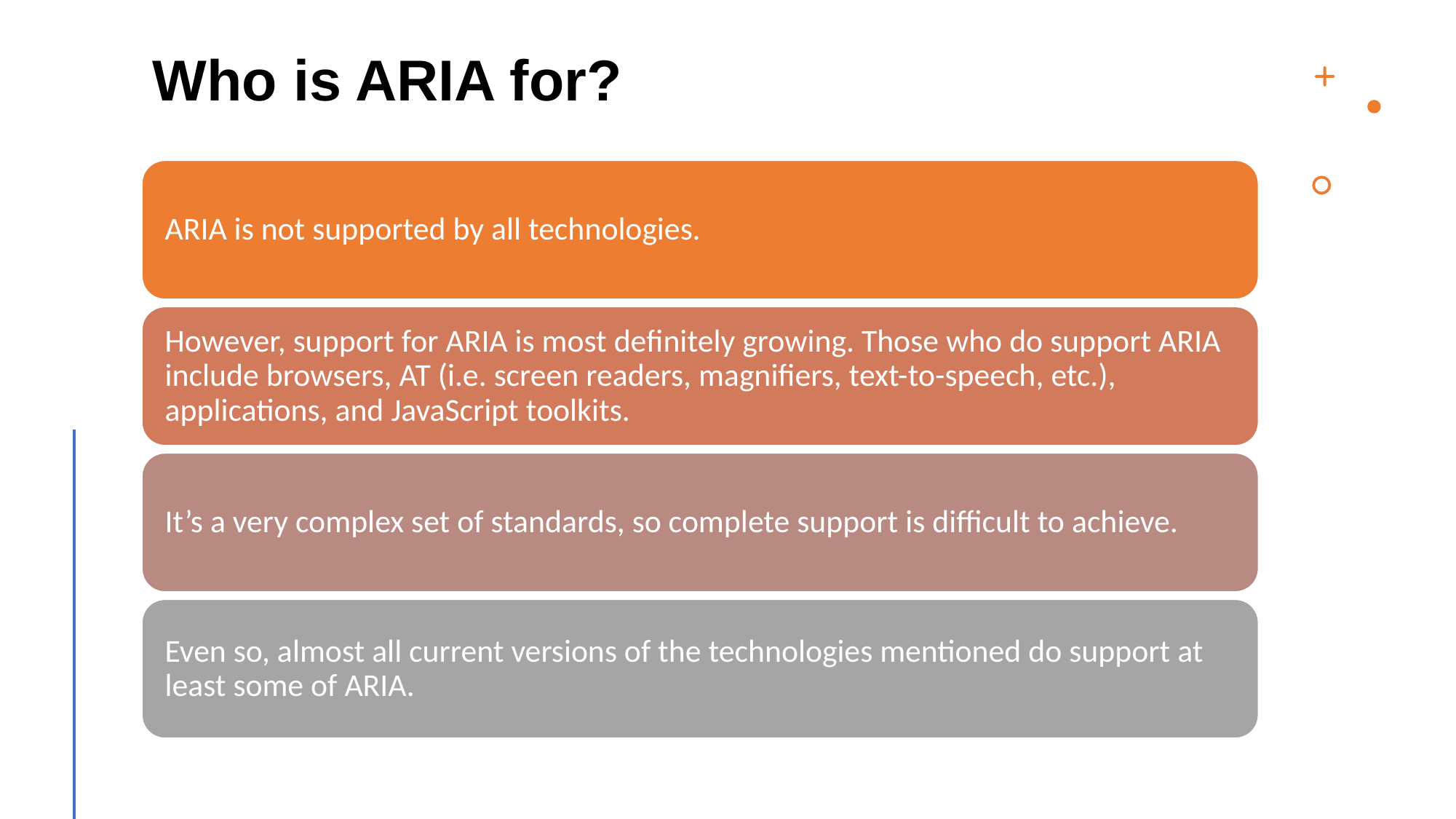

# Who is ARIA for?

ARIA is not supported by all technologies.
However, support for ARIA is most definitely growing. Those who do support ARIA include browsers, AT (i.e. screen readers, magnifiers, text-to-speech, etc.), applications, and JavaScript toolkits.
It’s a very complex set of standards, so complete support is difficult to achieve.
Even so, almost all current versions of the technologies mentioned do support at least some of ARIA.